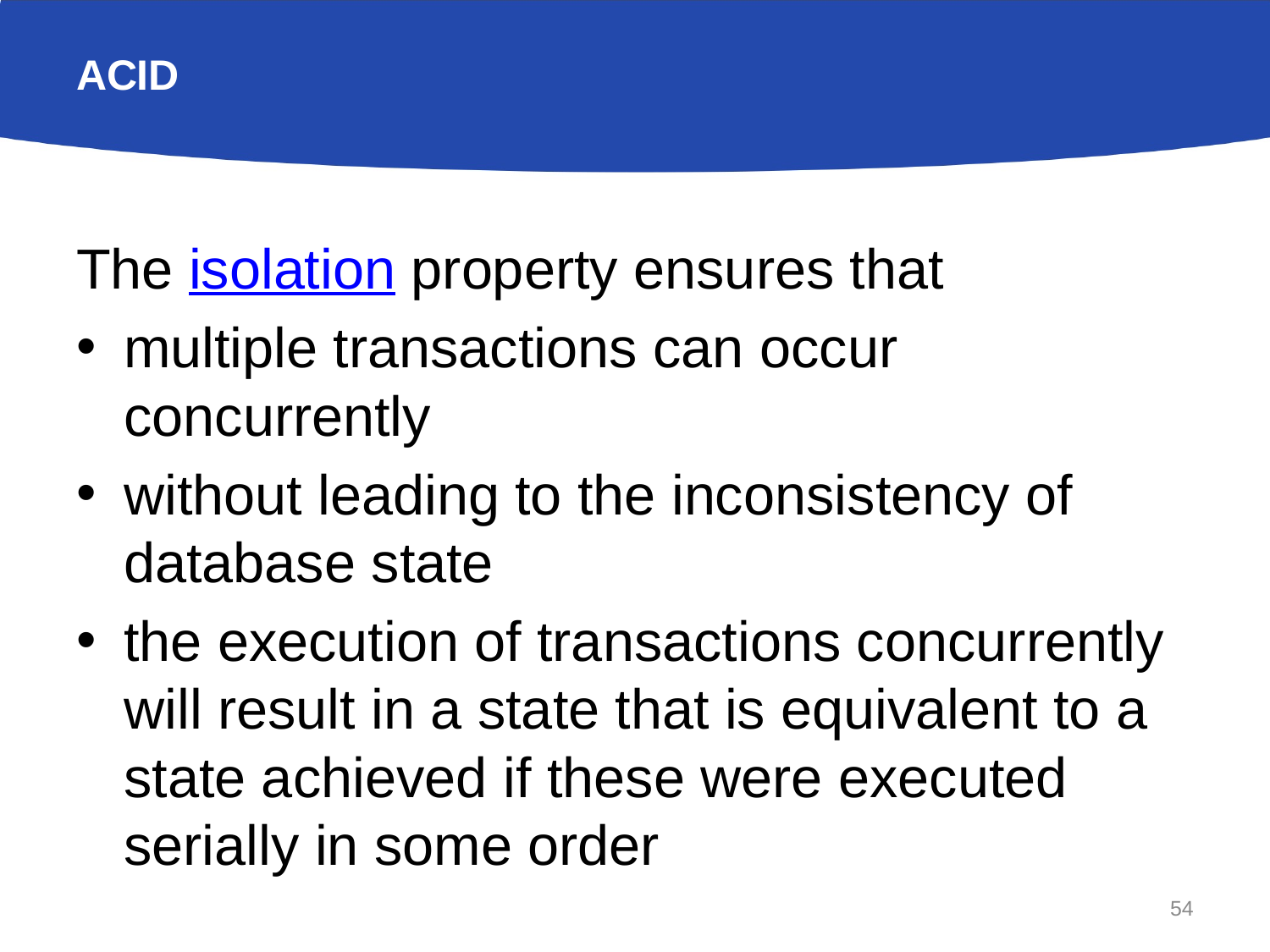

# ACID
The isolation property ensures that
multiple transactions can occur concurrently
without leading to the inconsistency of database state
the execution of transactions concurrently will result in a state that is equivalent to a state achieved if these were executed serially in some order
54